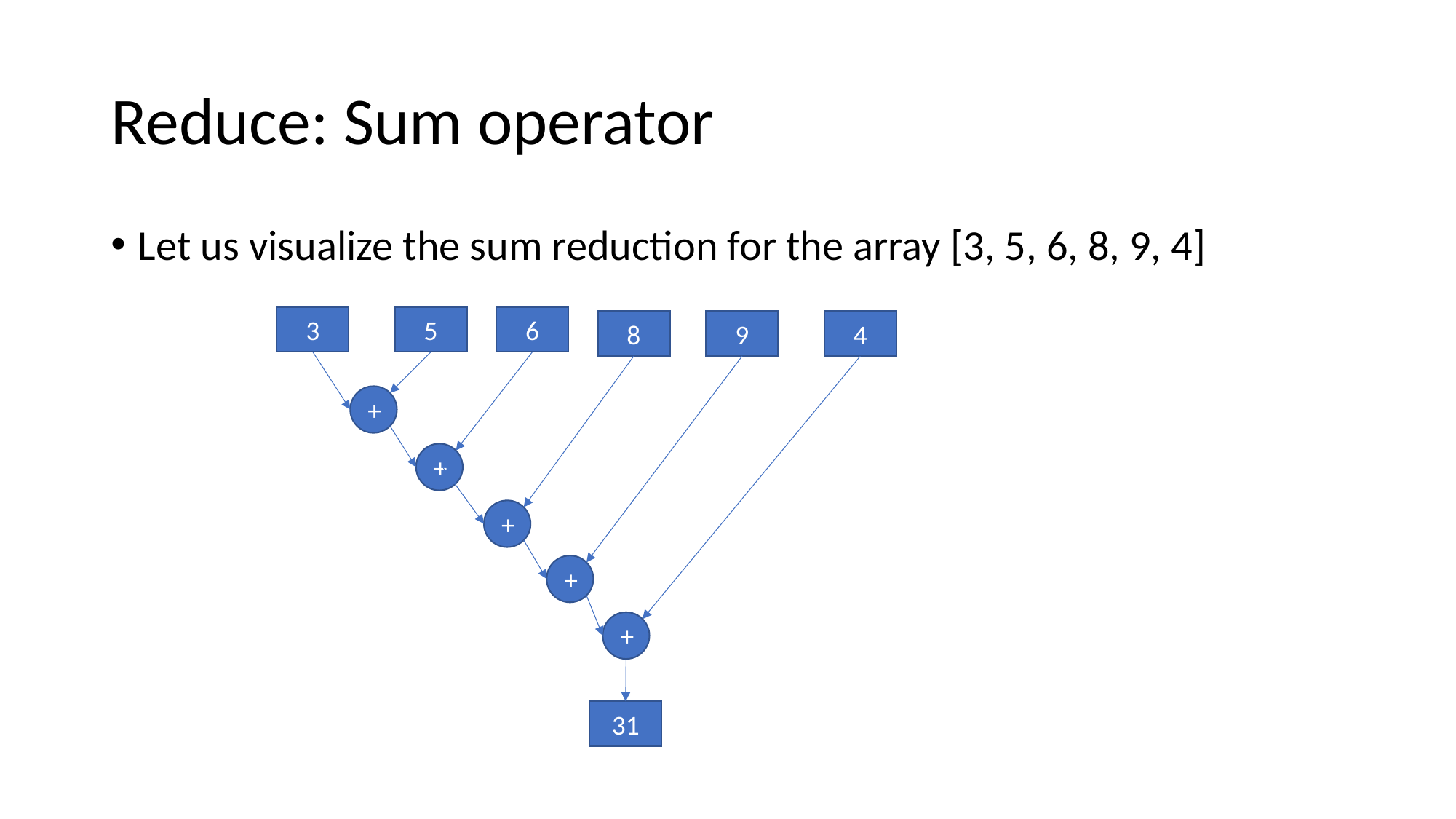

# Reduce: Sum operator
Let us visualize the sum reduction for the array [3, 5, 6, 8, 9, 4]
3
5
6
8
9
4
+
+
+
+
+
31